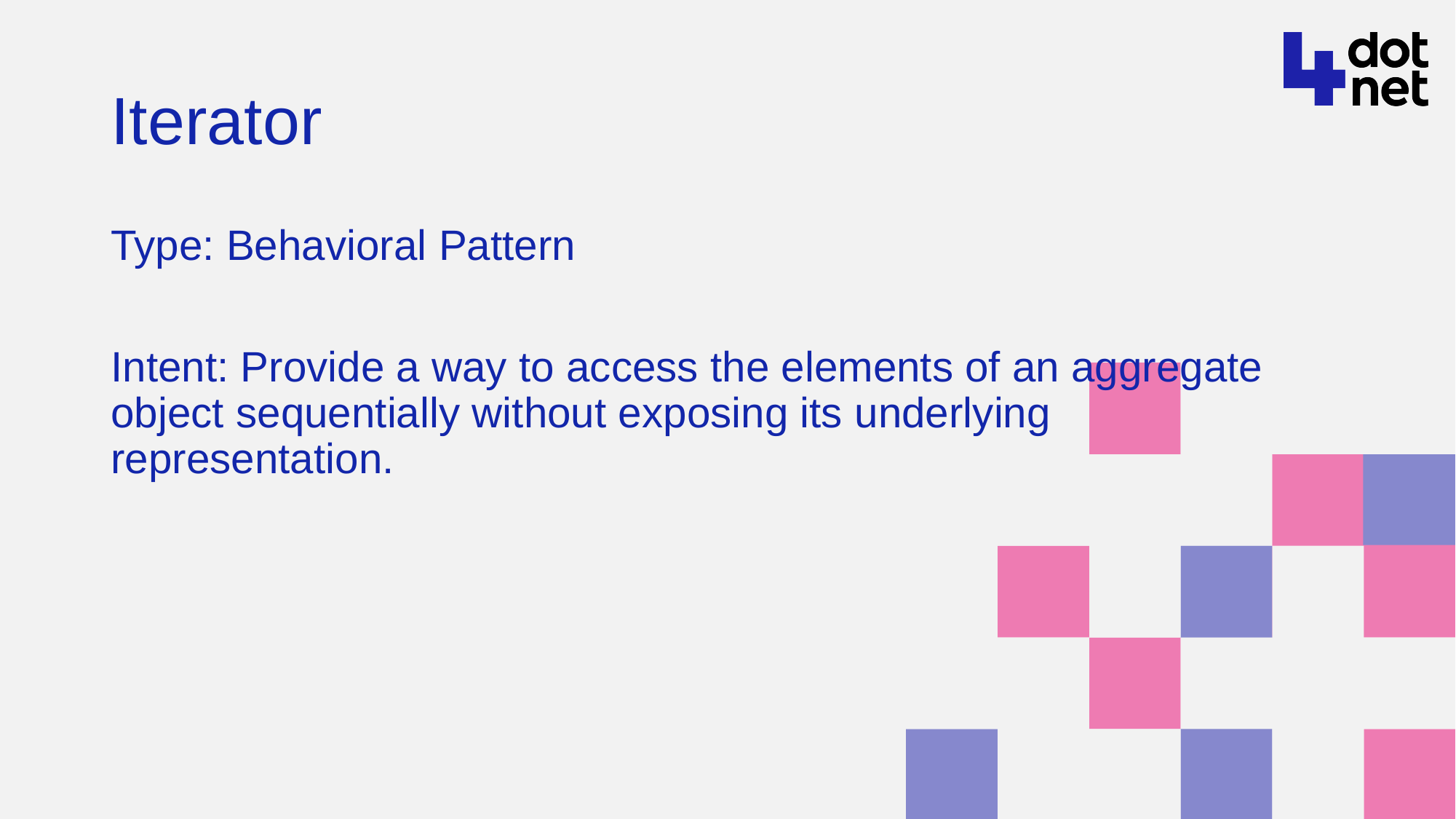

# Iterator
Type: Behavioral Pattern

Intent: Provide a way to access the elements of an aggregate object sequentially without exposing its underlying representation.